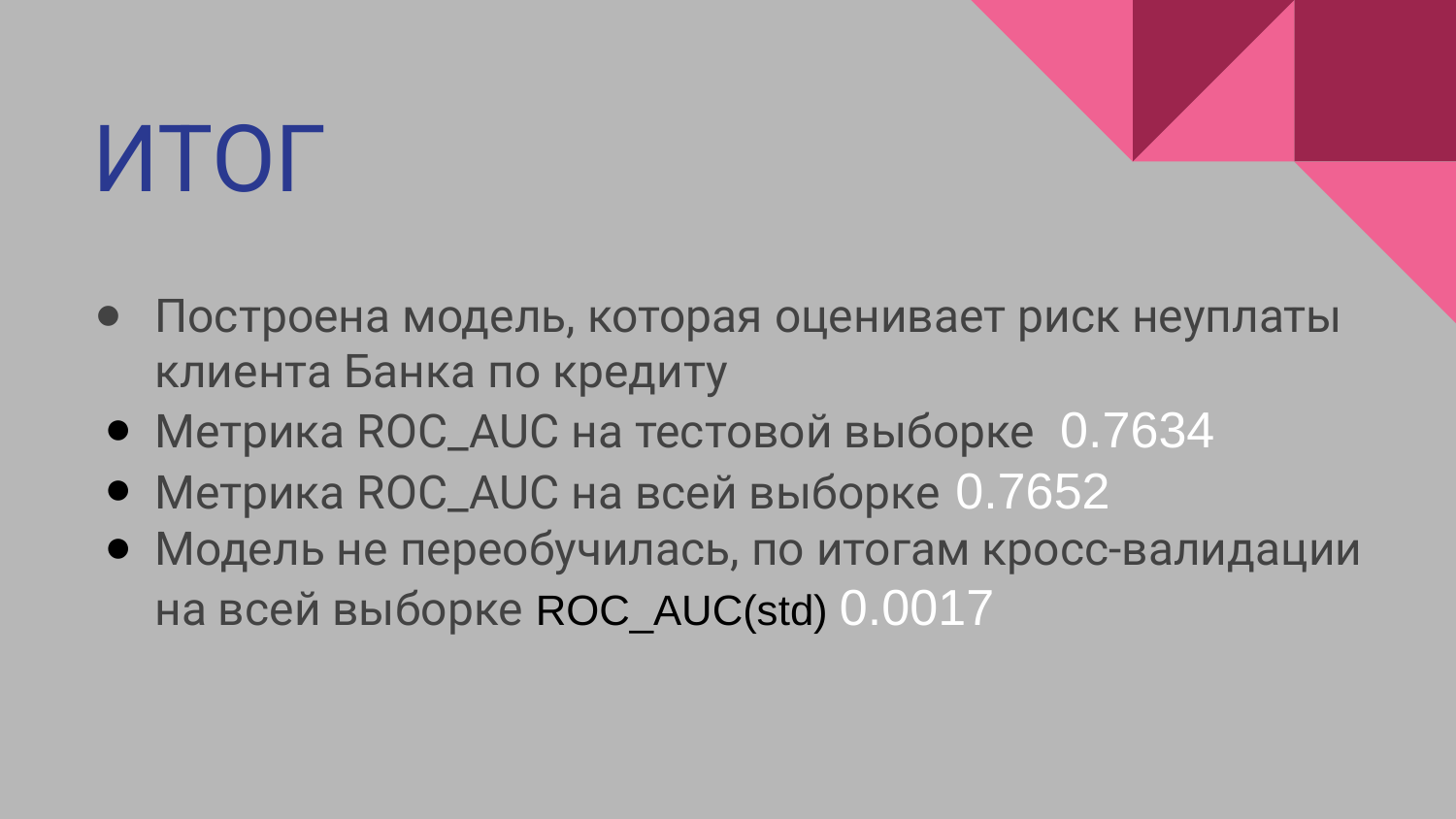

# ИТОГ

Построена модель, которая оценивает риск неуплаты клиента Банка по кредиту
Метрика ROC_AUC на тестовой выборке  0.7634
Метрика ROC_AUC на всей выборке 0.7652
Модель не переобучилась, по итогам кросс-валидации на всей выборке ROC_AUC(std) 0.0017